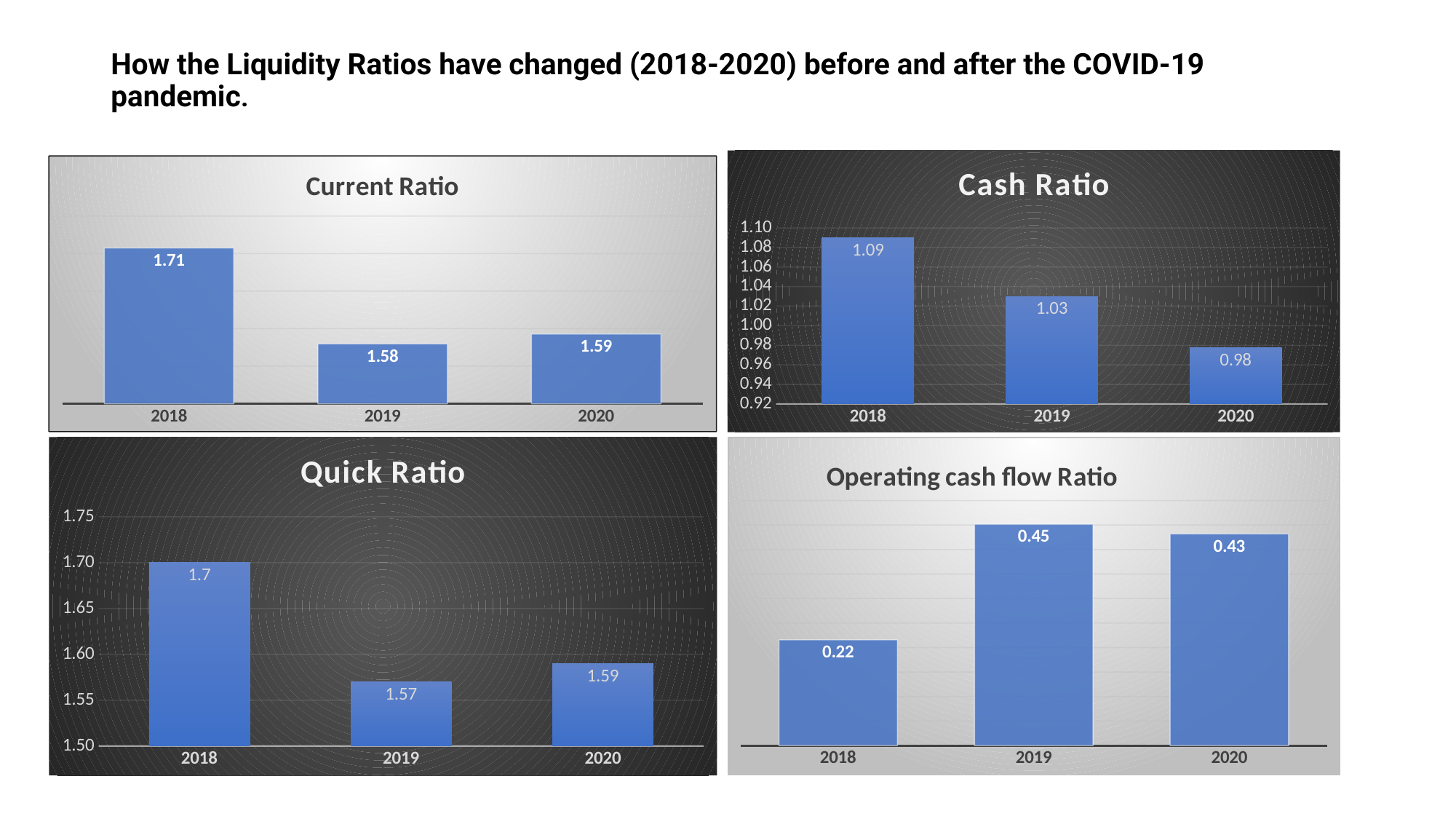

# How the Liquidity Ratios have changed (2018-2020) before and after the COVID-19 pandemic.

### Chart: Cash Ratio

| Category | Total |
|---|---|
| 2018 | 1.08983286908078 |
| 2019 | 1.0298944900351699 |
| 2020 | 0.9774520856820744 |

### Chart: Current Ratio

| Category | Total  |
|---|---|
| 2018 | 1.7075208913649025 |
| 2019 | 1.5797186400937866 |
| 2020 | 1.5930101465614432 |

### Chart: Quick Ratio

| Category | Total |
|---|---|
| 2018 | 1.7 |
| 2019 | 1.57 |
| 2020 | 1.59 |

### Chart: Operating cash flow Ratio

| Category | Total |
|---|---|
| 2018 | 0.2158774373259053 |
| 2019 | 0.4513481828839391 |
| 2020 | 0.431792559188275 |